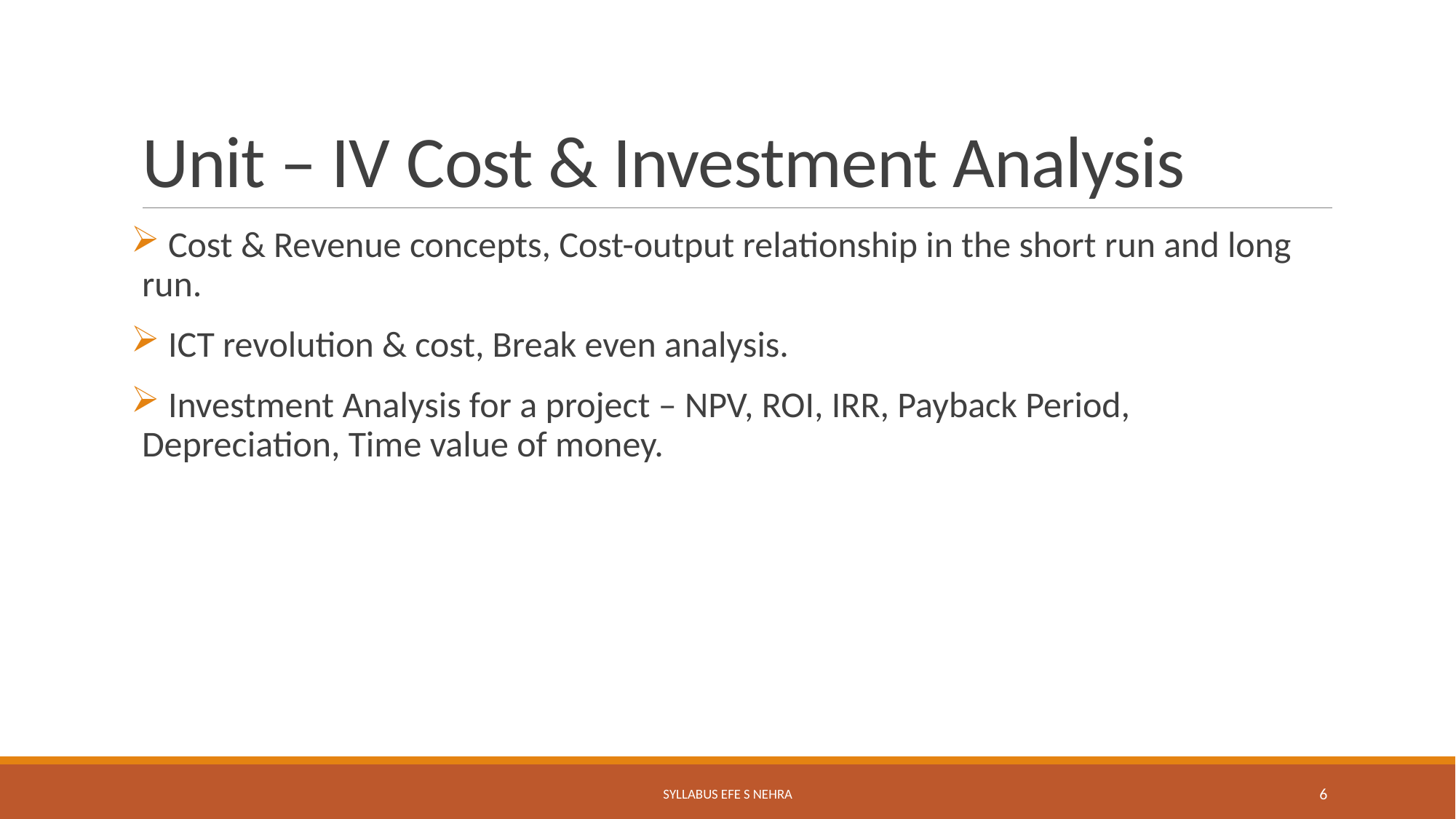

# Unit – IV Cost & Investment Analysis
 Cost & Revenue concepts, Cost-output relationship in the short run and long run.
 ICT revolution & cost, Break even analysis.
 Investment Analysis for a project – NPV, ROI, IRR, Payback Period, Depreciation, Time value of money.
Syllabus EFE S Nehra
6